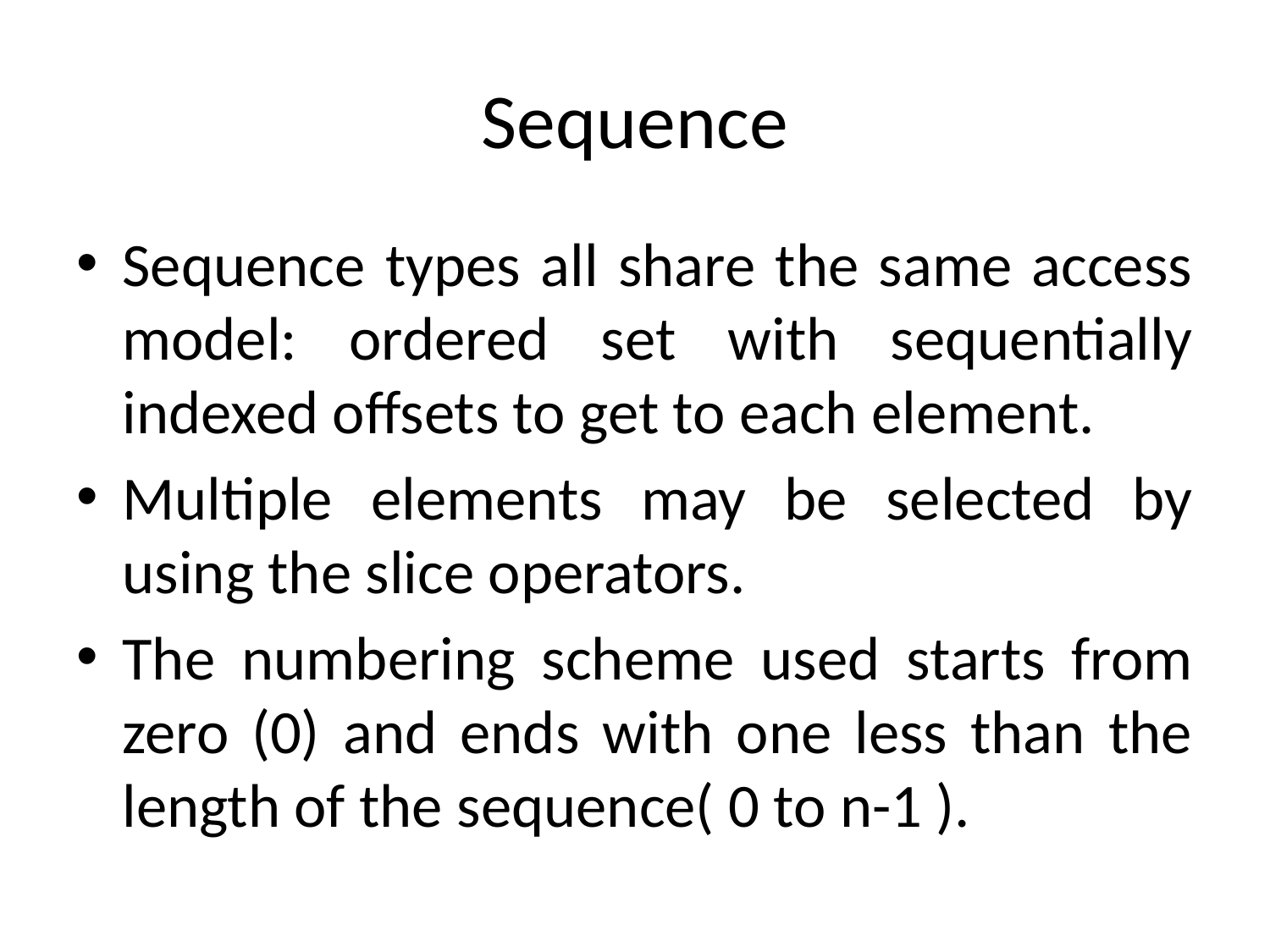

# Sequence
Sequence types all share the same access model: ordered set with sequentially indexed offsets to get to each element.
Multiple elements may be selected by using the slice operators.
The numbering scheme used starts from zero (0) and ends with one less than the length of the sequence( 0 to n-1 ).